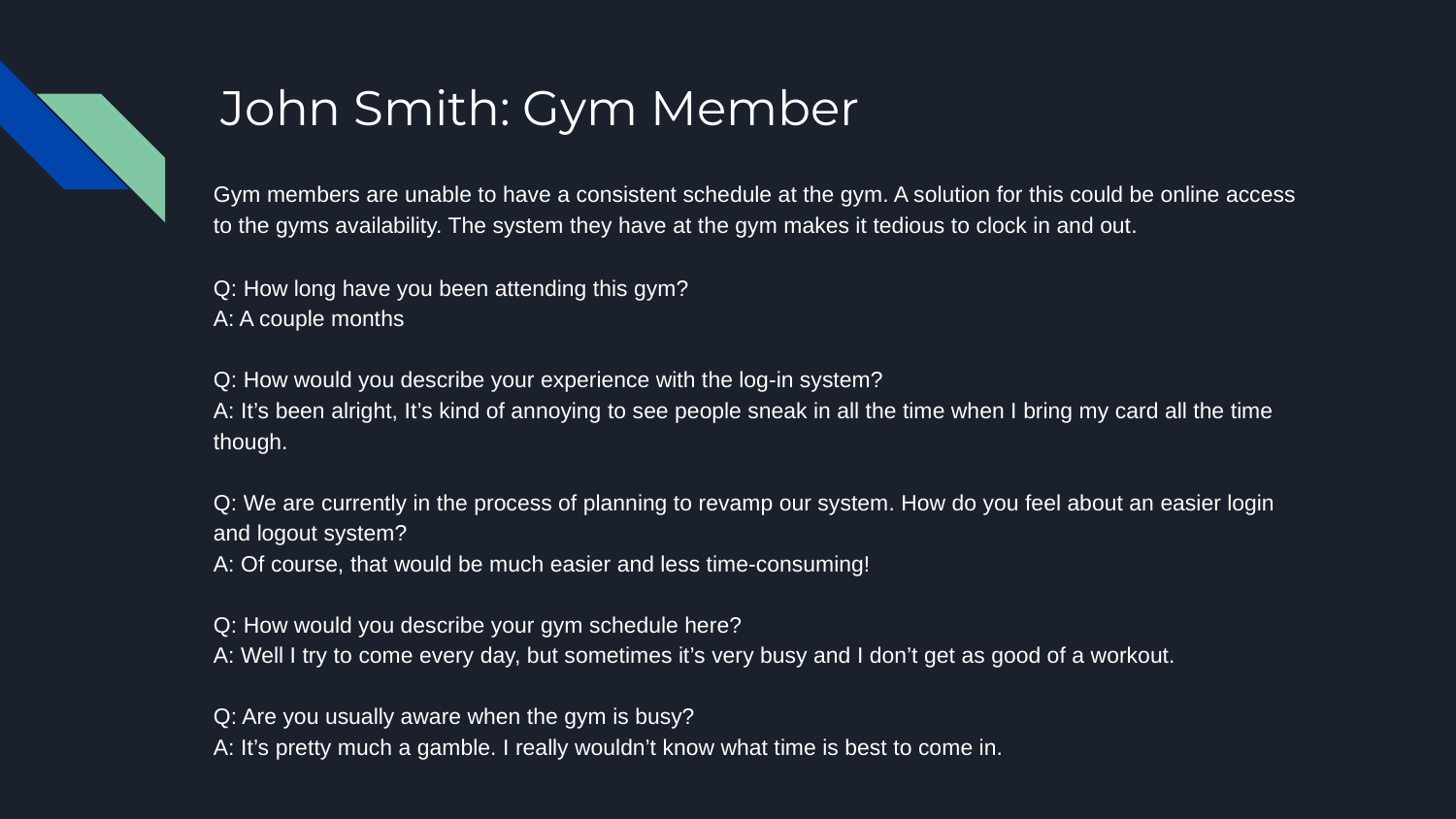

# John Smith: Gym Member
Gym members are unable to have a consistent schedule at the gym. A solution for this could be online access to the gyms availability. The system they have at the gym makes it tedious to clock in and out.
Q: How long have you been attending this gym?
A: A couple months

Q: How would you describe your experience with the log-in system?
A: It’s been alright, It’s kind of annoying to see people sneak in all the time when I bring my card all the time though.

Q: We are currently in the process of planning to revamp our system. How do you feel about an easier login and logout system?
A: Of course, that would be much easier and less time-consuming!

Q: How would you describe your gym schedule here?
A: Well I try to come every day, but sometimes it’s very busy and I don’t get as good of a workout.

Q: Are you usually aware when the gym is busy?
A: It’s pretty much a gamble. I really wouldn’t know what time is best to come in.